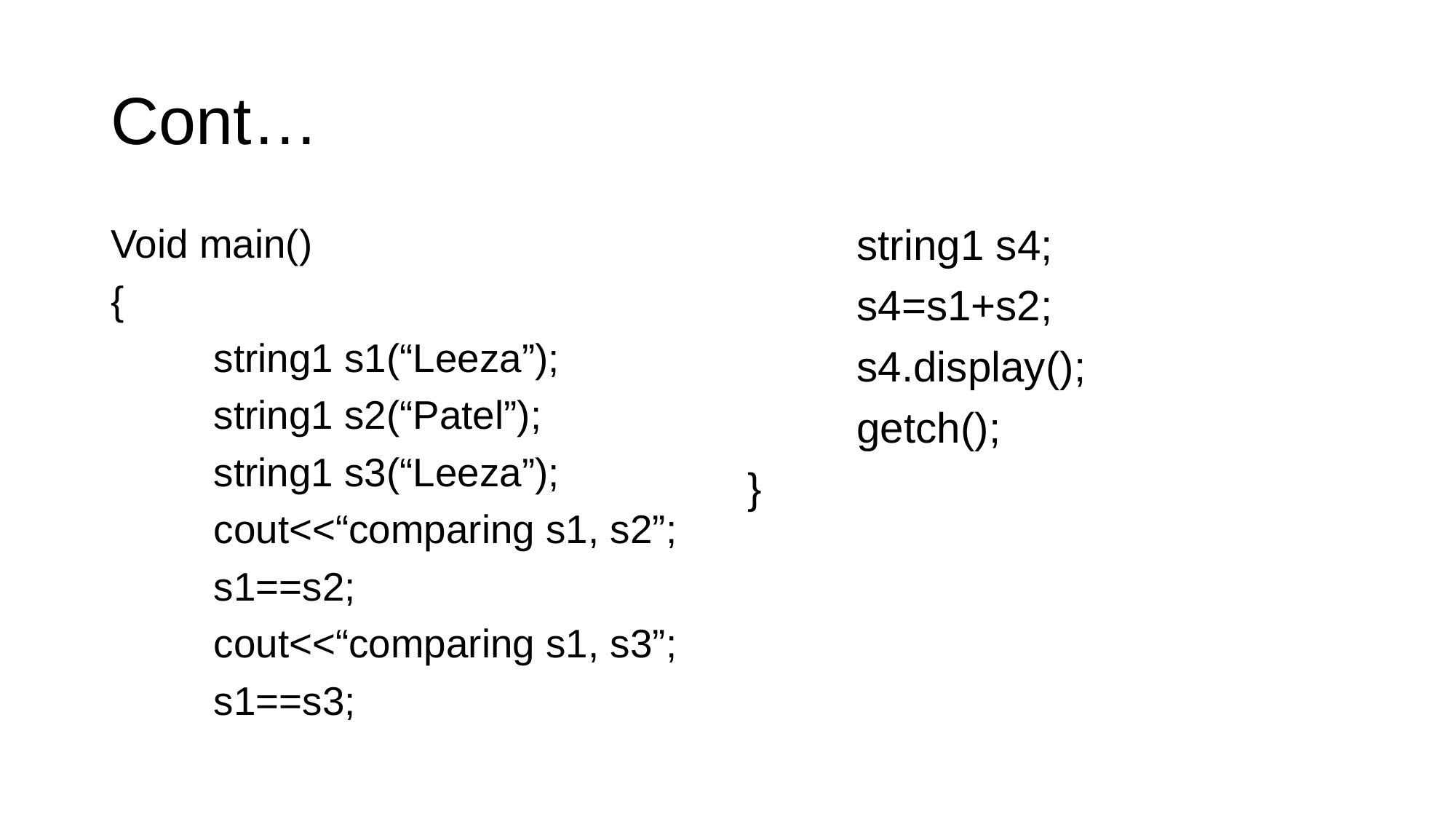

# Cont…
Void main()
{
	string1 s1(“Leeza”);
	string1 s2(“Patel”);
	string1 s3(“Leeza”);
	cout<<“comparing s1, s2”;
	s1==s2;
	cout<<“comparing s1, s3”;
	s1==s3;
	string1 s4;
	s4=s1+s2;
	s4.display();
	getch();
}